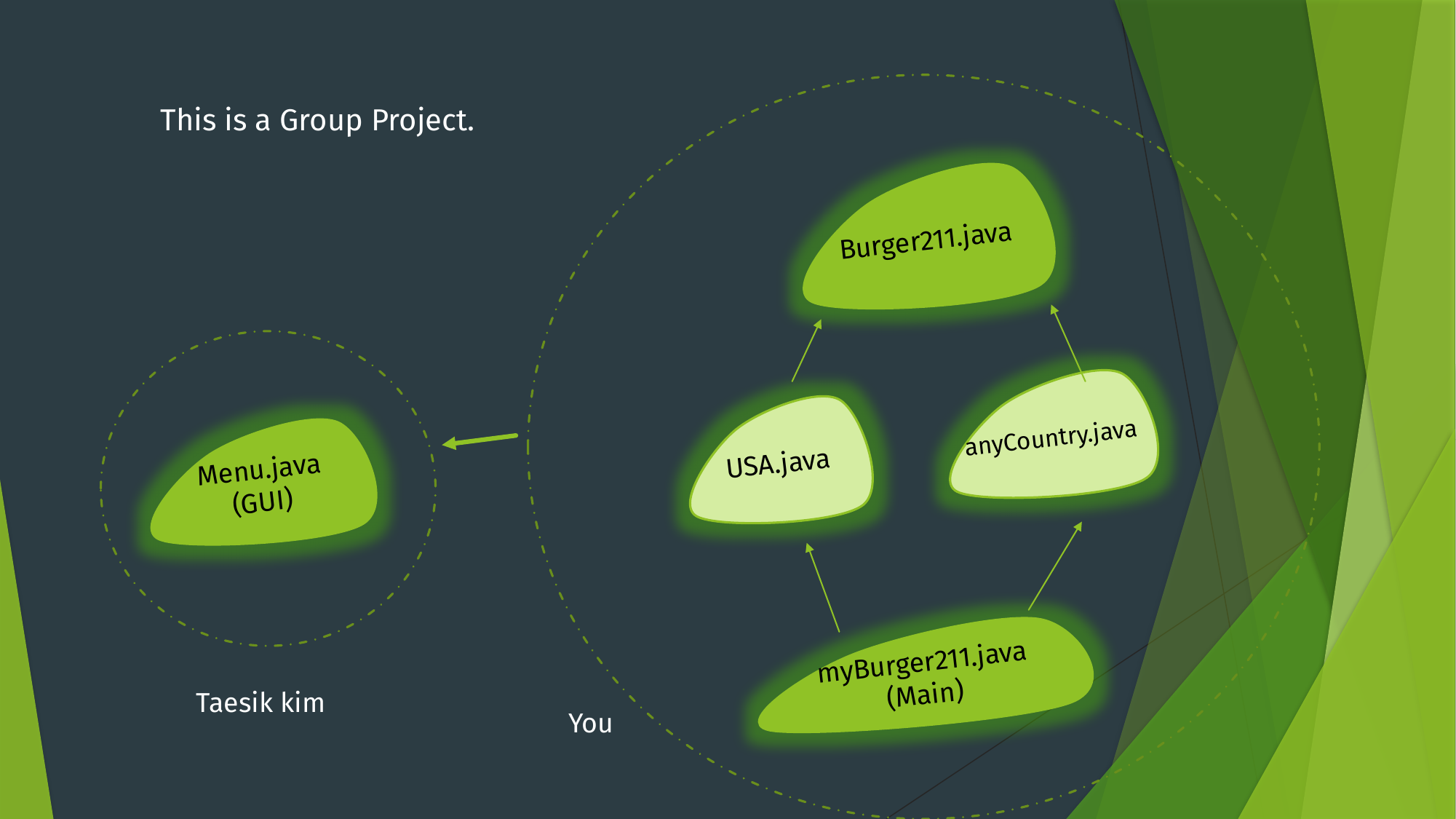

This is a Group Project.
Burger211.java

anyCountry.java
USA.java
Menu.java
(GUI)
myBurger211.java
(Main)
Taesik kim
You